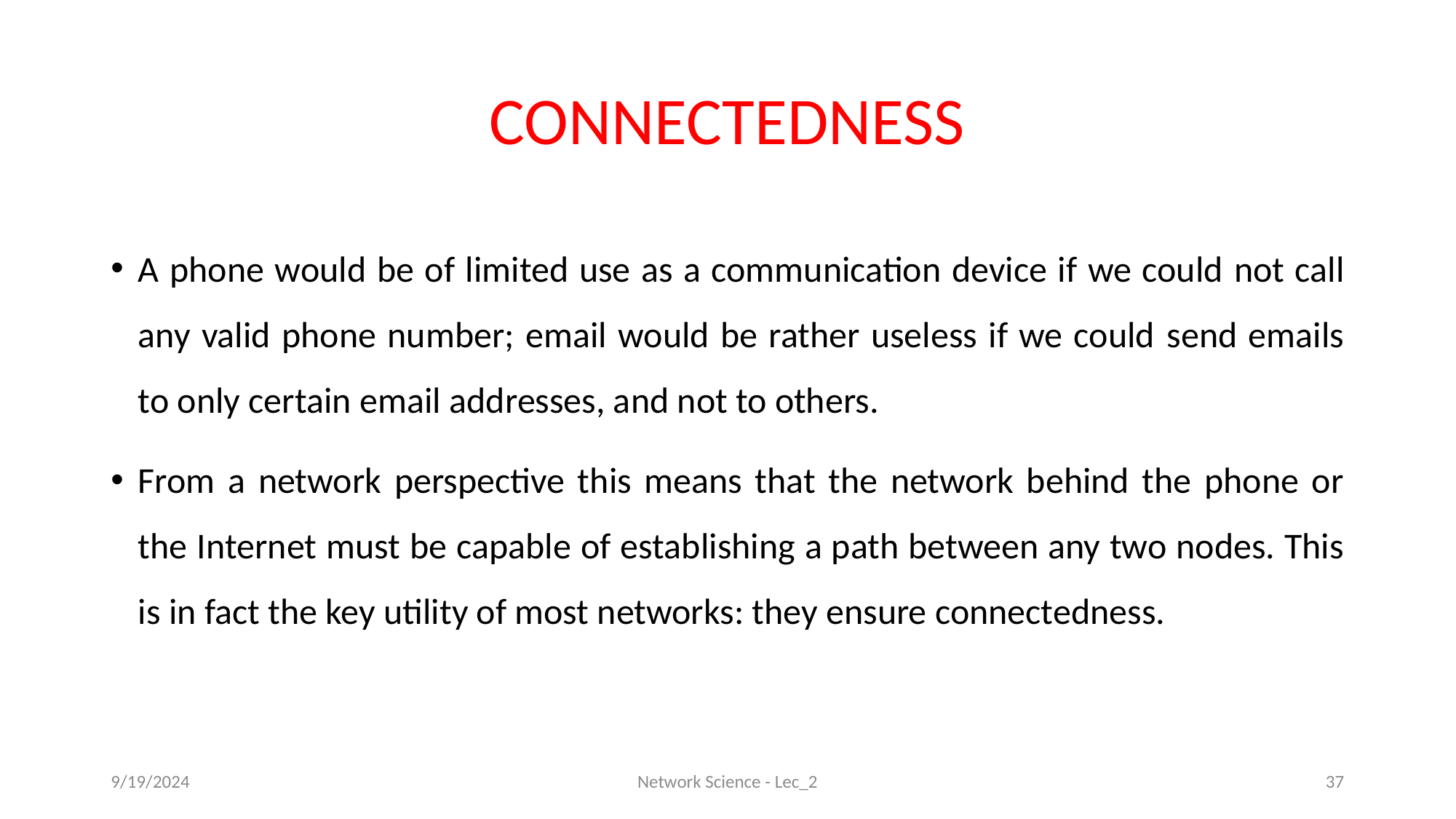

# CONNECTEDNESS
A phone would be of limited use as a communication device if we could not call any valid phone number; email would be rather useless if we could send emails to only certain email addresses, and not to others.
From a network perspective this means that the network behind the phone or the Internet must be capable of establishing a path between any two nodes. This is in fact the key utility of most networks: they ensure connectedness.
9/19/2024
Network Science - Lec_2
37